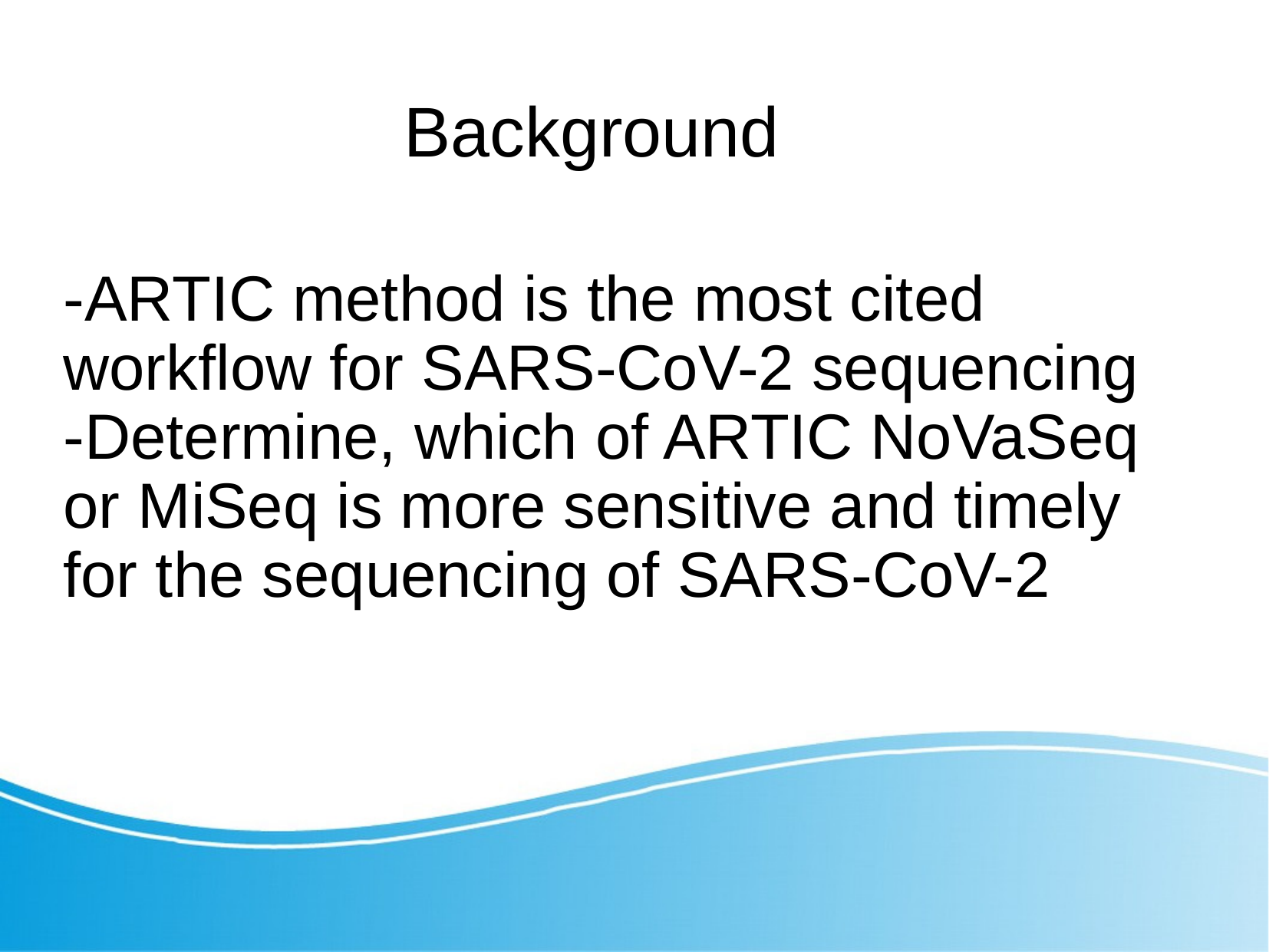

# Background
-ARTIC method is the most cited workflow for SARS-CoV-2 sequencing
-Determine, which of ARTIC NoVaSeq or MiSeq is more sensitive and timely for the sequencing of SARS-CoV-2